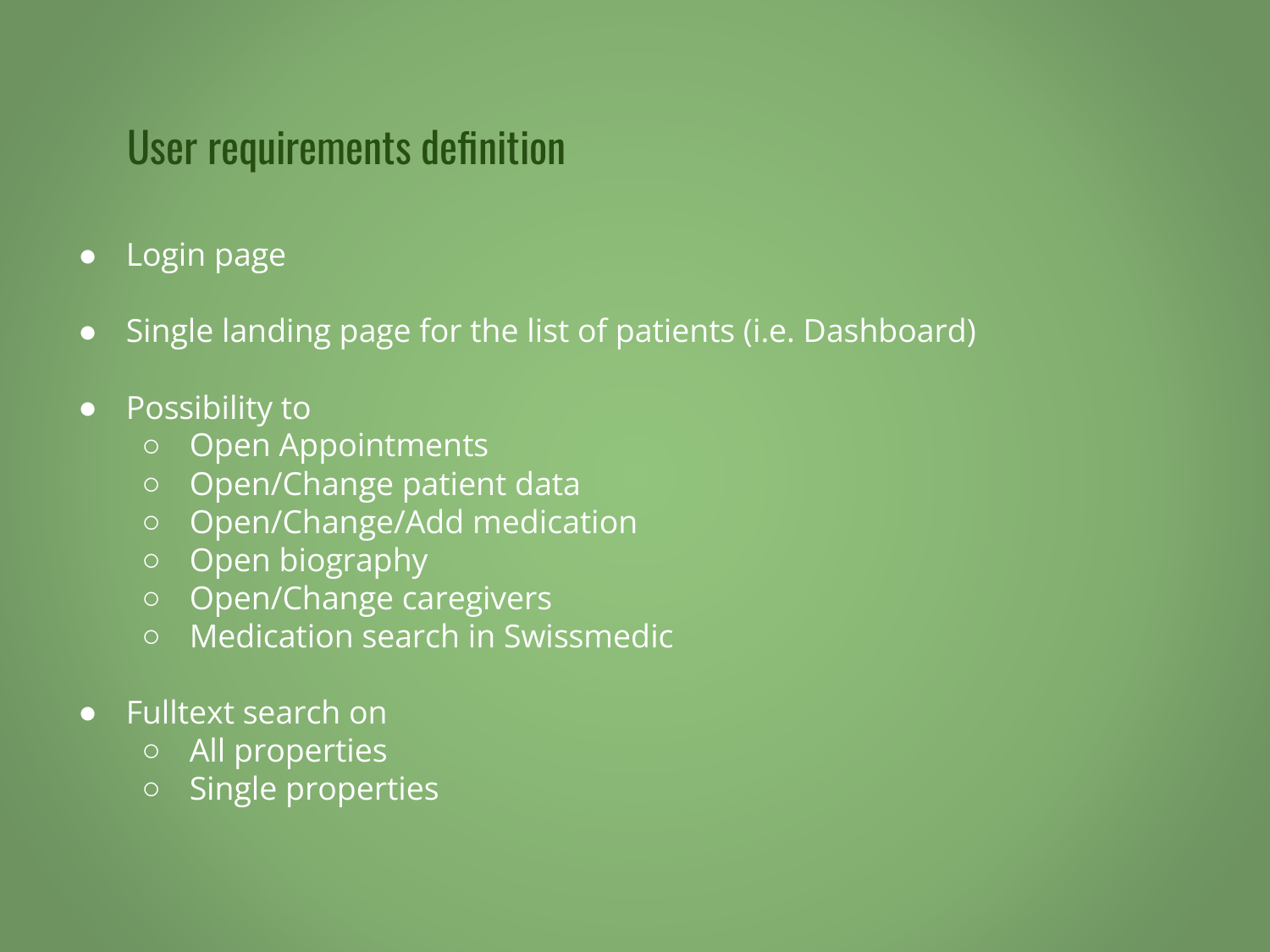

# User requirements definition

Login page

Single landing page for the list of patients (i.e. Dashboard)

Possibility to
Open Appointments
Open/Change patient data
Open/Change/Add medication
Open biography
Open/Change caregivers
Medication search in Swissmedic

Fulltext search on
All properties
Single properties